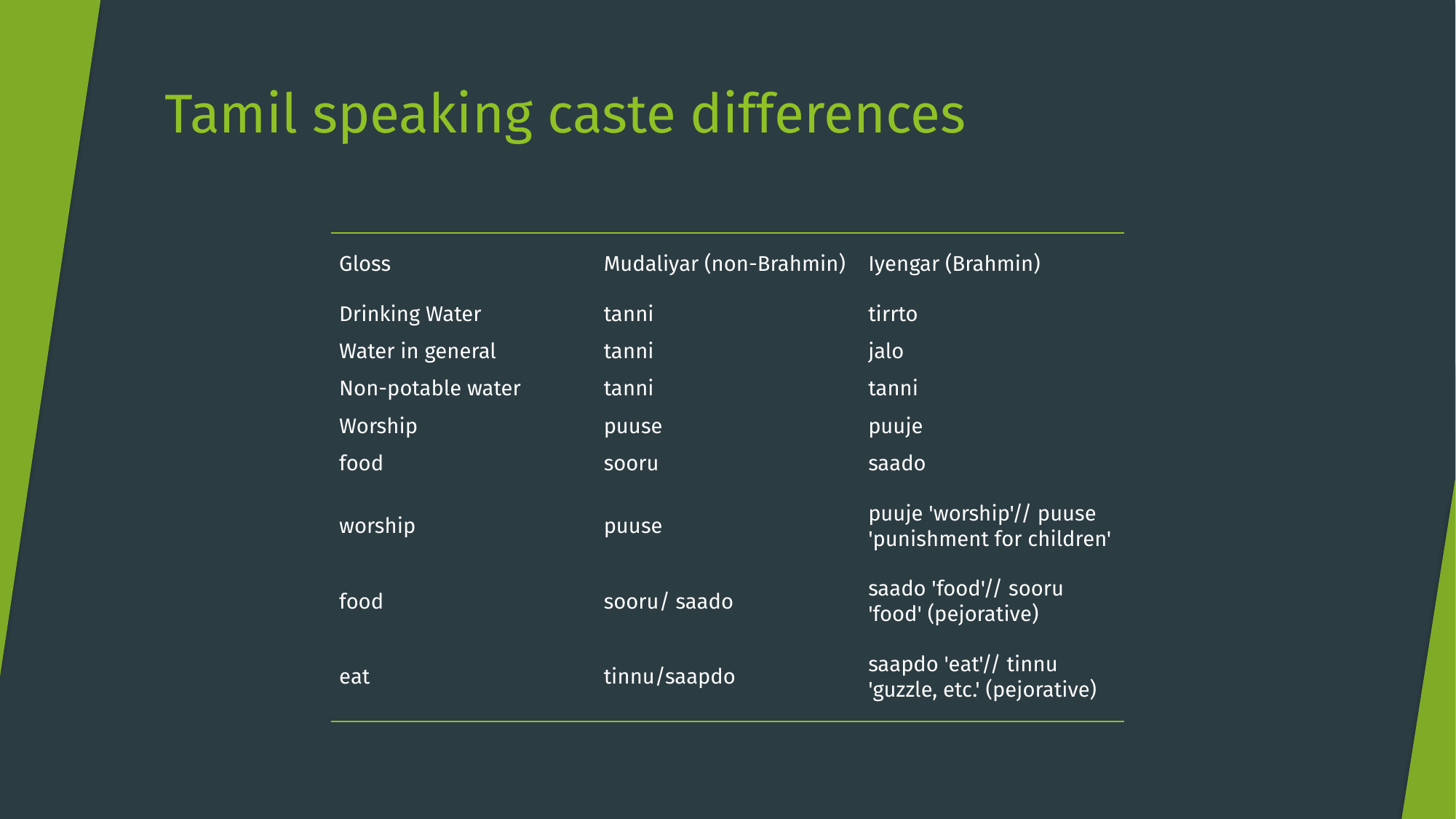

# Tamil speaking caste differences
| Gloss | Mudaliyar (non-Brahmin) | Iyengar (Brahmin) |
| --- | --- | --- |
| Drinking Water | tanni | tirrto |
| Water in general | tanni | jalo |
| Non-potable water | tanni | tanni |
| Worship | puuse | puuje |
| food | sooru | saado |
| worship | puuse | puuje 'worship'// puuse 'punishment for children' |
| food | sooru/ saado | saado 'food'// sooru 'food' (pejorative) |
| eat | tinnu/saapdo | saapdo 'eat'// tinnu 'guzzle, etc.' (pejorative) |